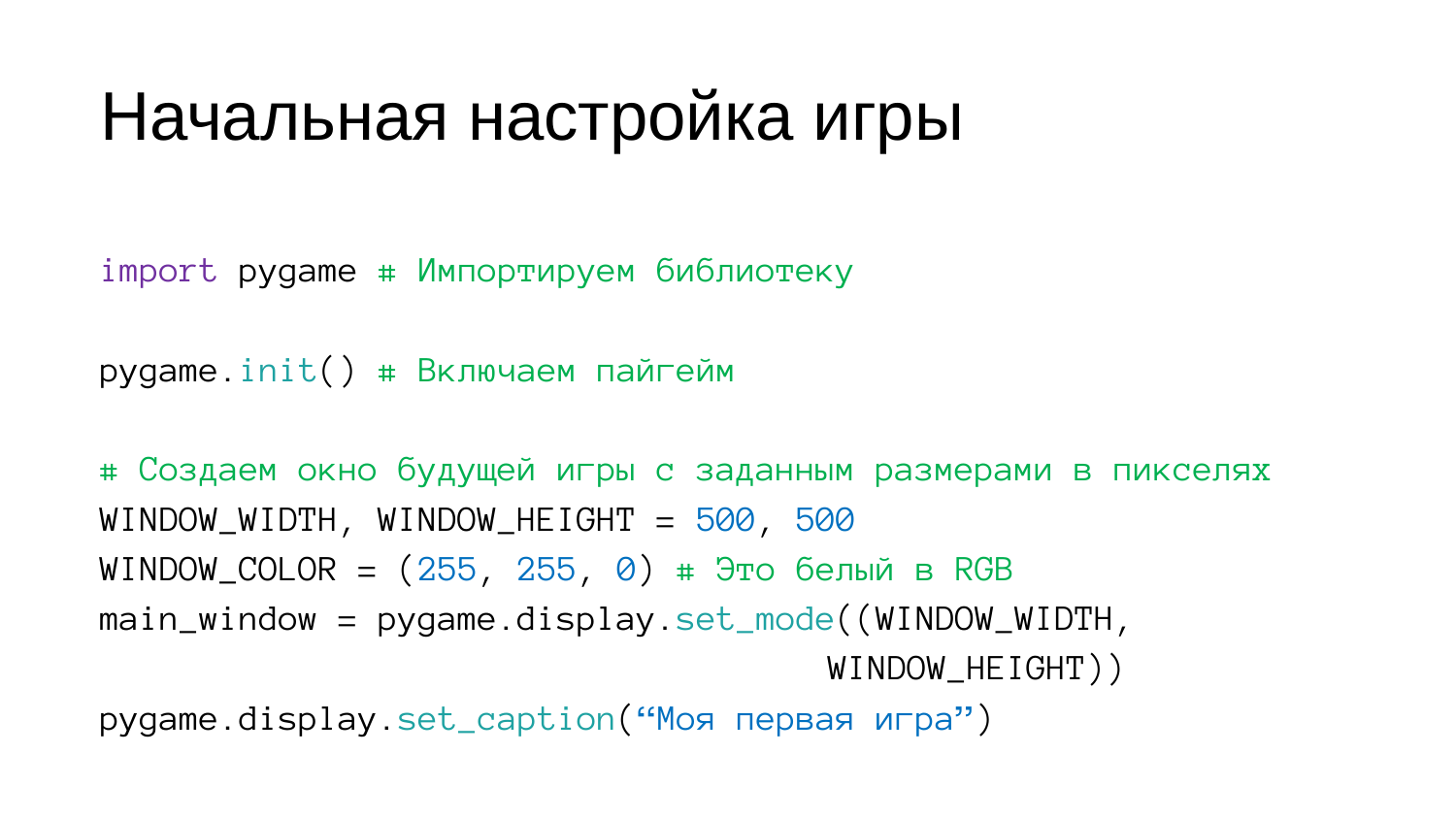

Начальная настройка игры
import pygame # Импортируем библиотеку

pygame.init() # Включаем пайгейм

# Создаем окно будущей игры с заданным размерами в пикселях
WINDOW_WIDTH, WINDOW_HEIGHT = 500, 500
WINDOW_COLOR = (255, 255, 0) # Это белый в RGB
main_window = pygame.display.set_mode((WINDOW_WIDTH, 						WINDOW_HEIGHT))
pygame.display.set_caption(“Моя первая игра”)